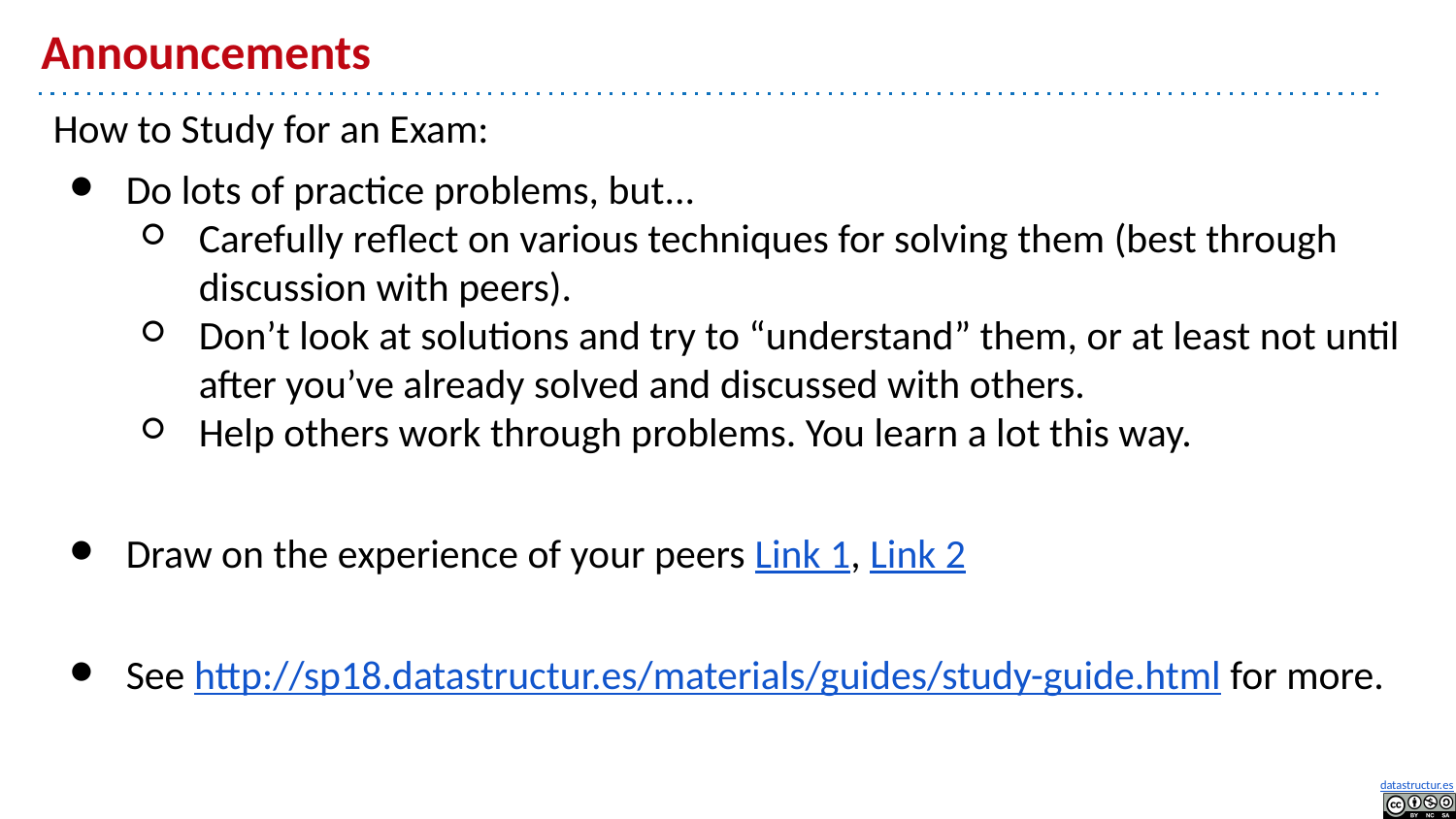

# Announcements
How to Study for an Exam:
Do lots of practice problems, but...
Carefully reflect on various techniques for solving them (best through discussion with peers).
Don’t look at solutions and try to “understand” them, or at least not until after you’ve already solved and discussed with others.
Help others work through problems. You learn a lot this way.

Draw on the experience of your peers Link 1, Link 2

See http://sp18.datastructur.es/materials/guides/study-guide.html for more.